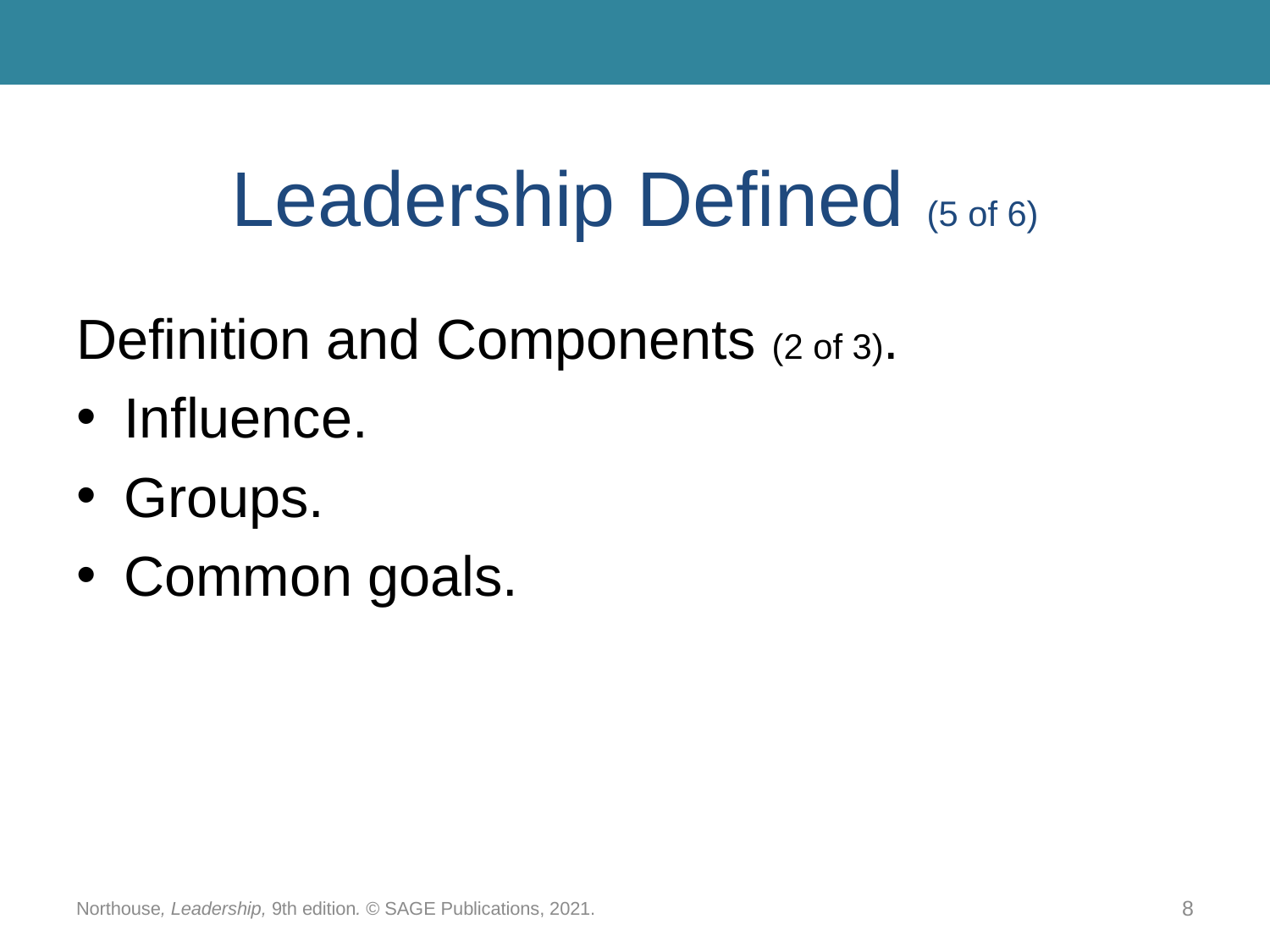

# Leadership Defined (5 of 6)
Definition and Components (2 of 3).
Influence.
Groups.
Common goals.
Northouse, Leadership, 9th edition. © SAGE Publications, 2021.
8